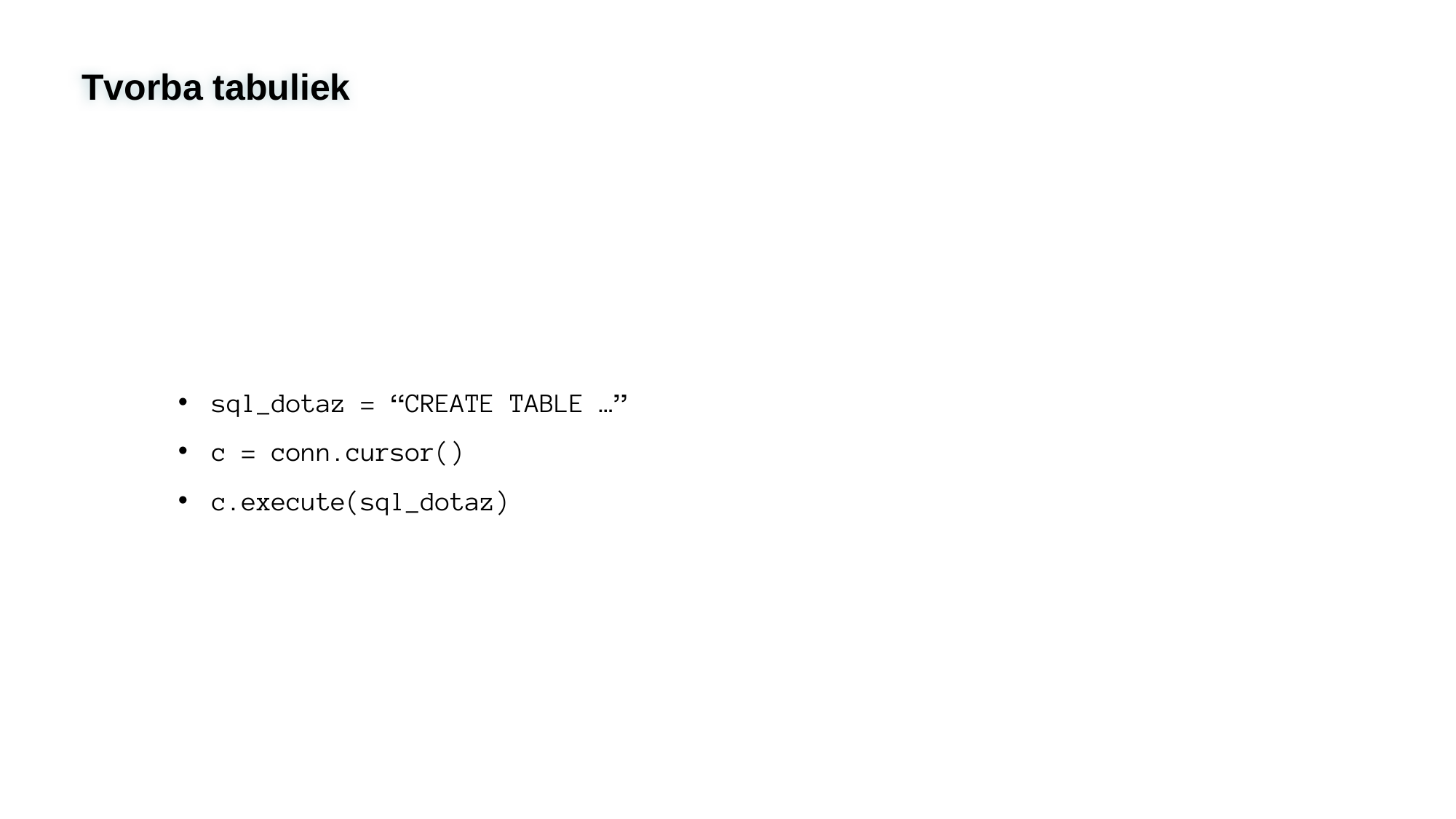

Tvorba tabuliek
sql_dotaz = “CREATE TABLE …”
c = conn.cursor()
c.execute(sql_dotaz)